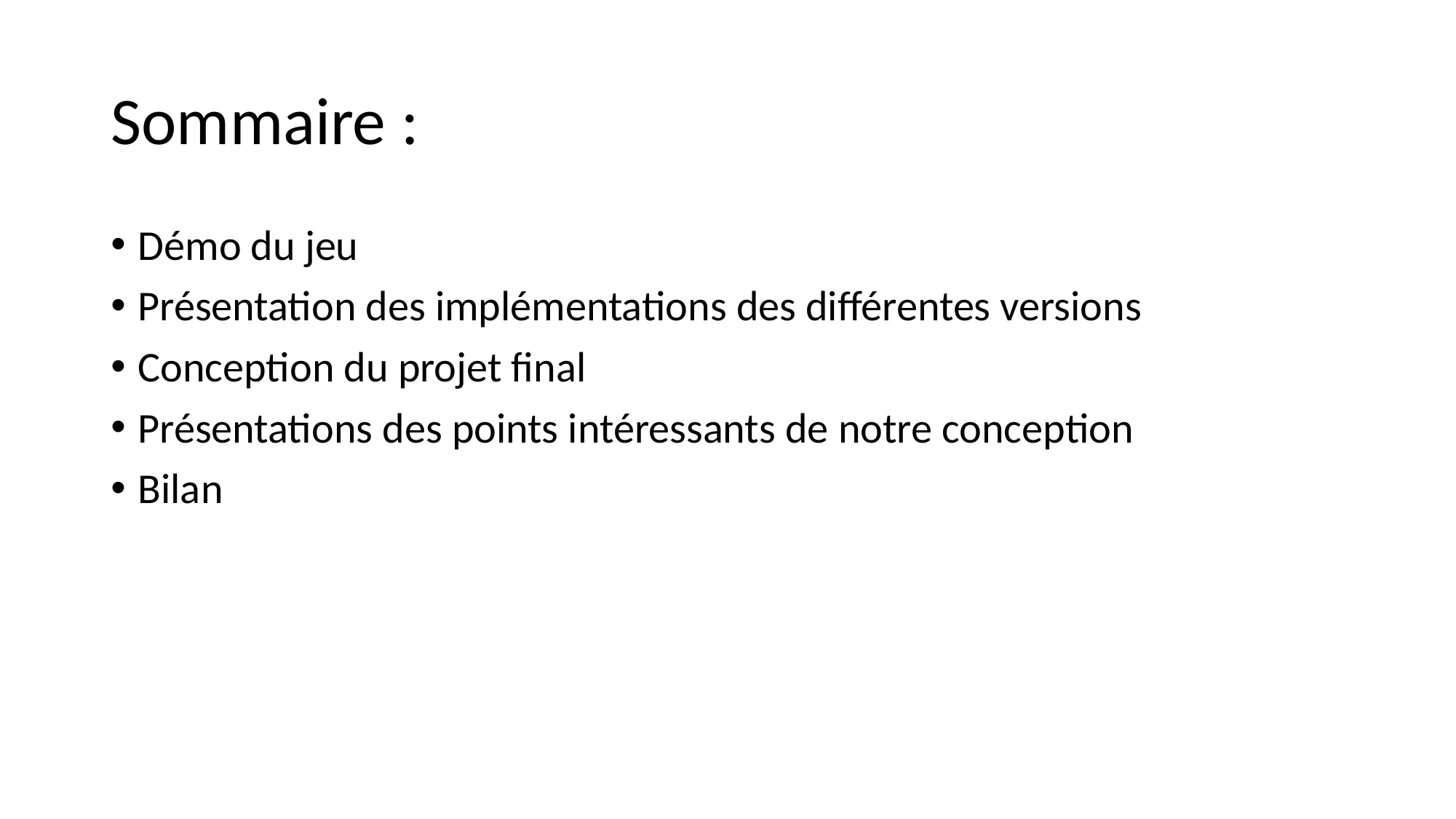

Sommaire :
Démo du jeu
Présentation des implémentations des différentes versions
Conception du projet final
Présentations des points intéressants de notre conception
Bilan